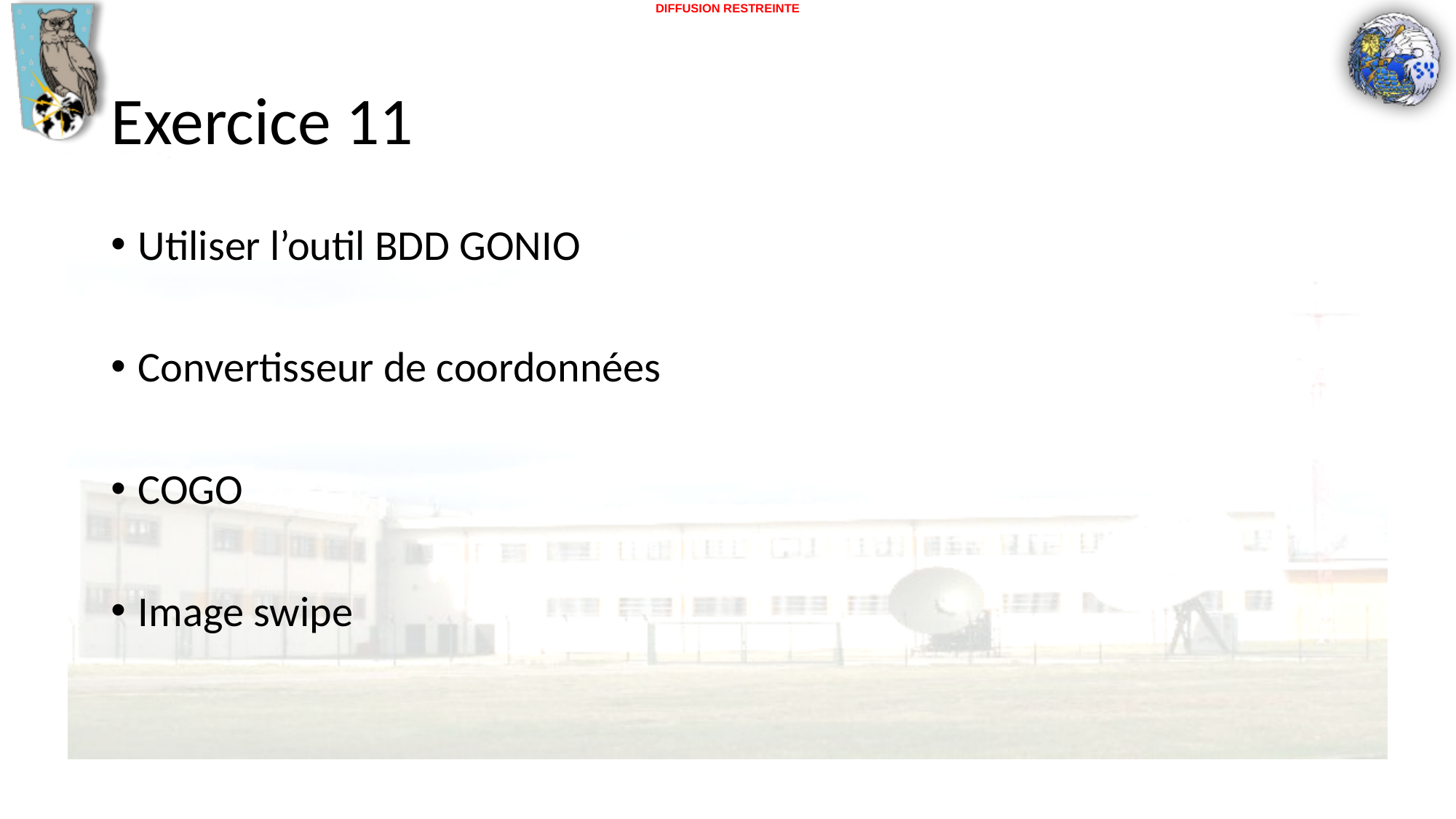

# Exercice 11
Utiliser l’outil BDD GONIO

Convertisseur de coordonnées

COGO

Image swipe